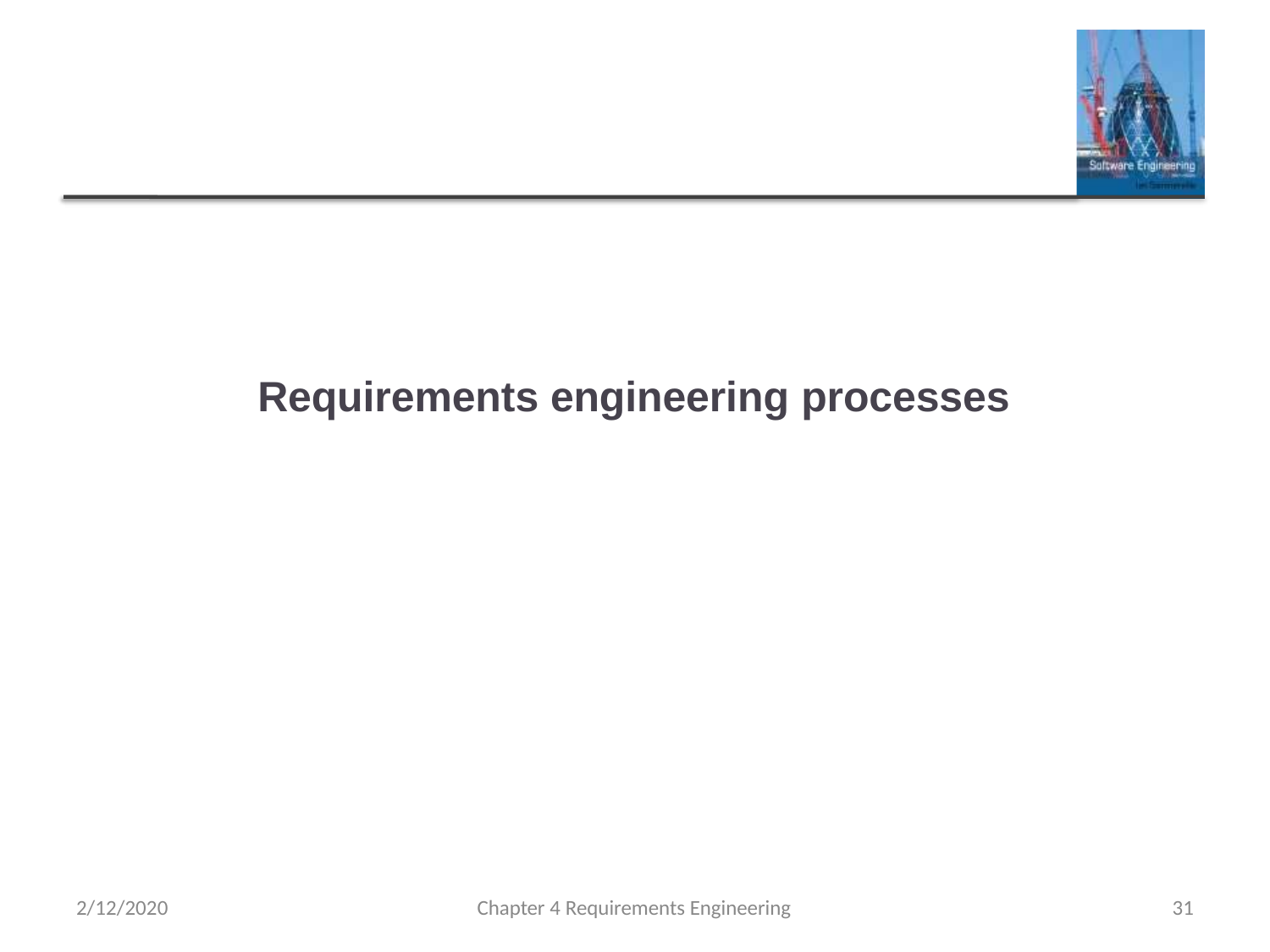

# Requirements engineering processes
2/12/2020
Chapter 4 Requirements Engineering
31